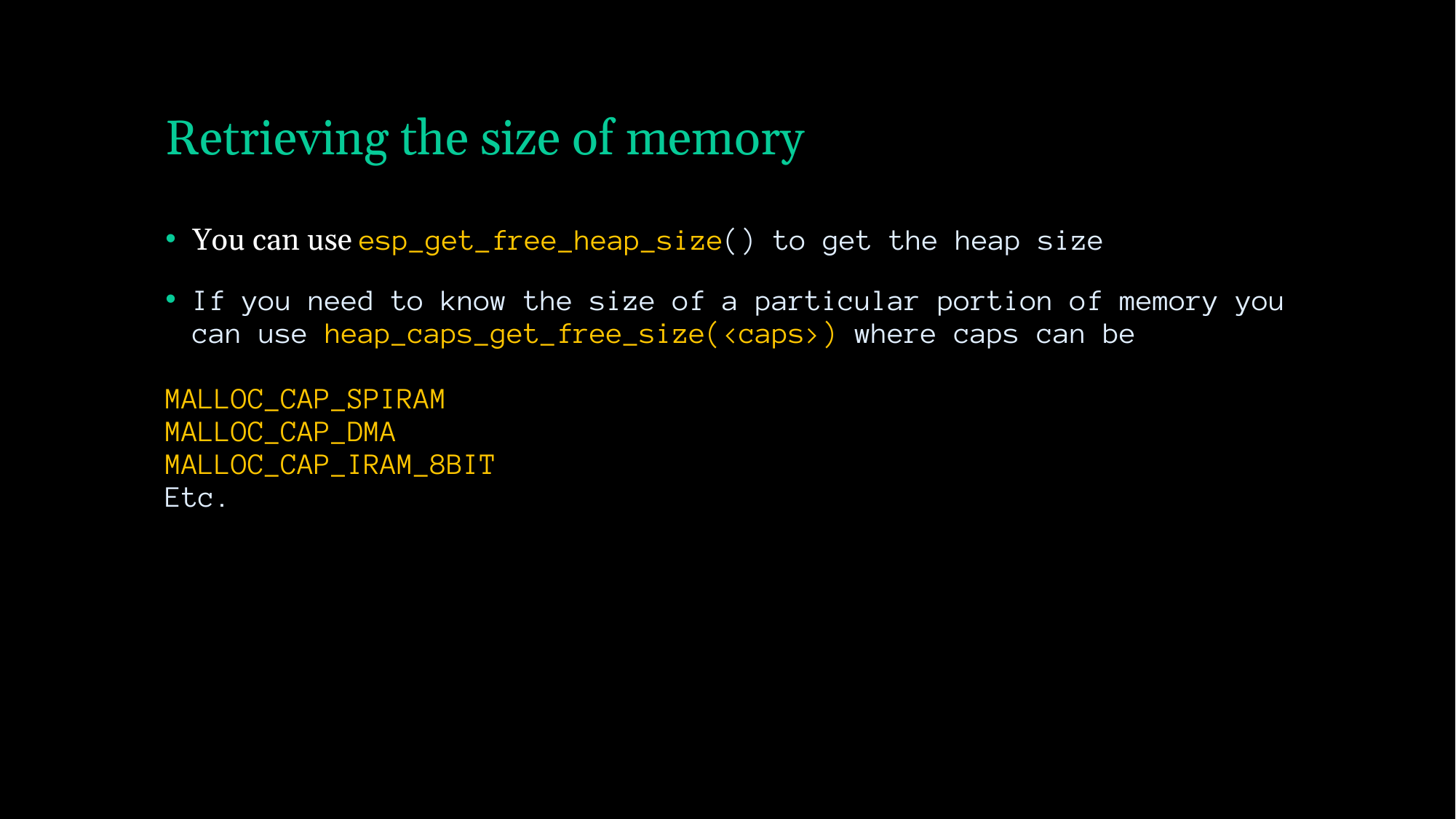

# Retrieving the size of memory
You can use esp_get_free_heap_size() to get the heap size
If you need to know the size of a particular portion of memory you can use heap_caps_get_free_size(<caps>) where caps can be

MALLOC_CAP_SPIRAM
MALLOC_CAP_DMA
MALLOC_CAP_IRAM_8BIT
Etc.